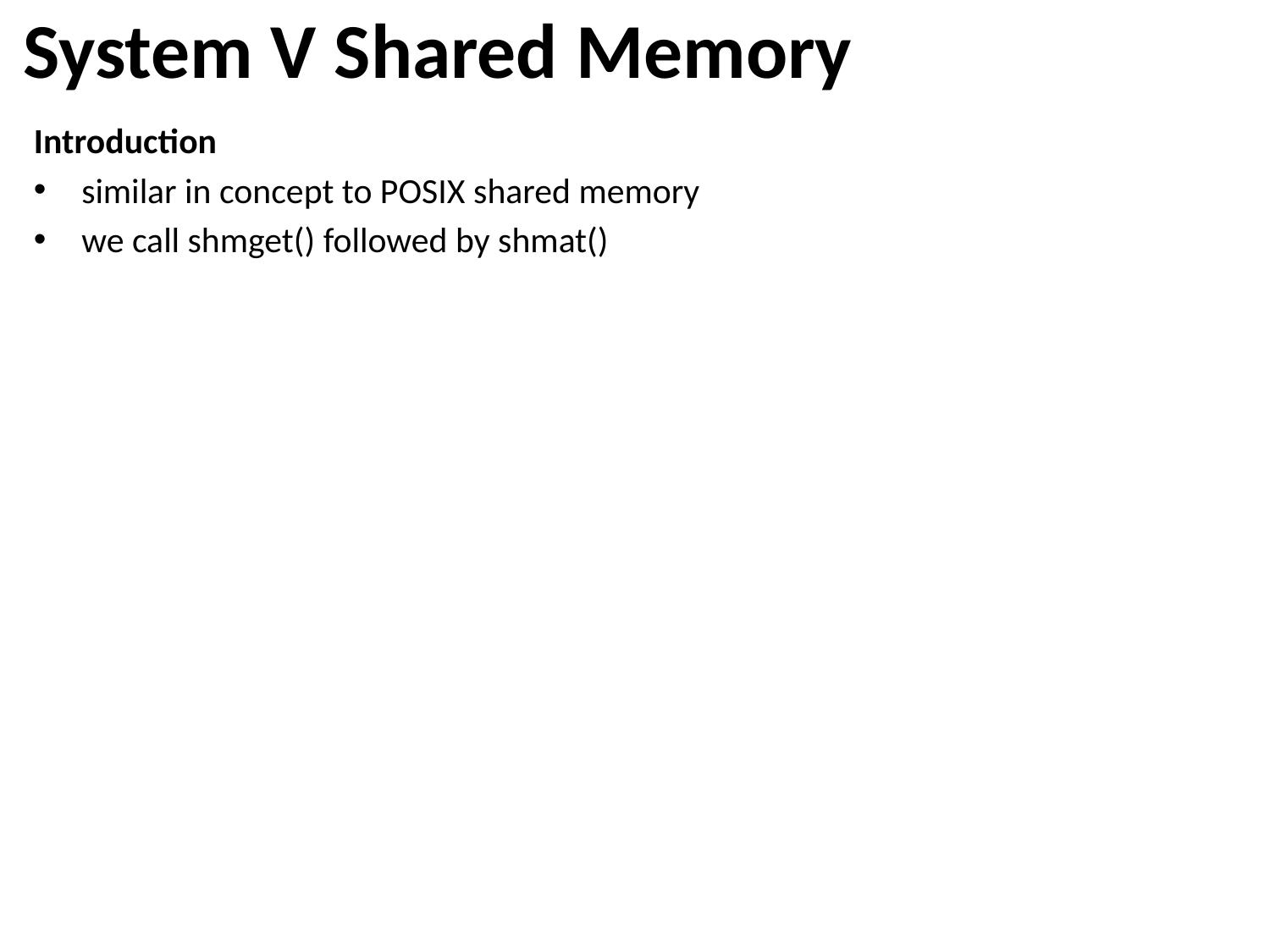

# System V Shared Memory
Introduction
similar in concept to POSIX shared memory
we call shmget() followed by shmat()